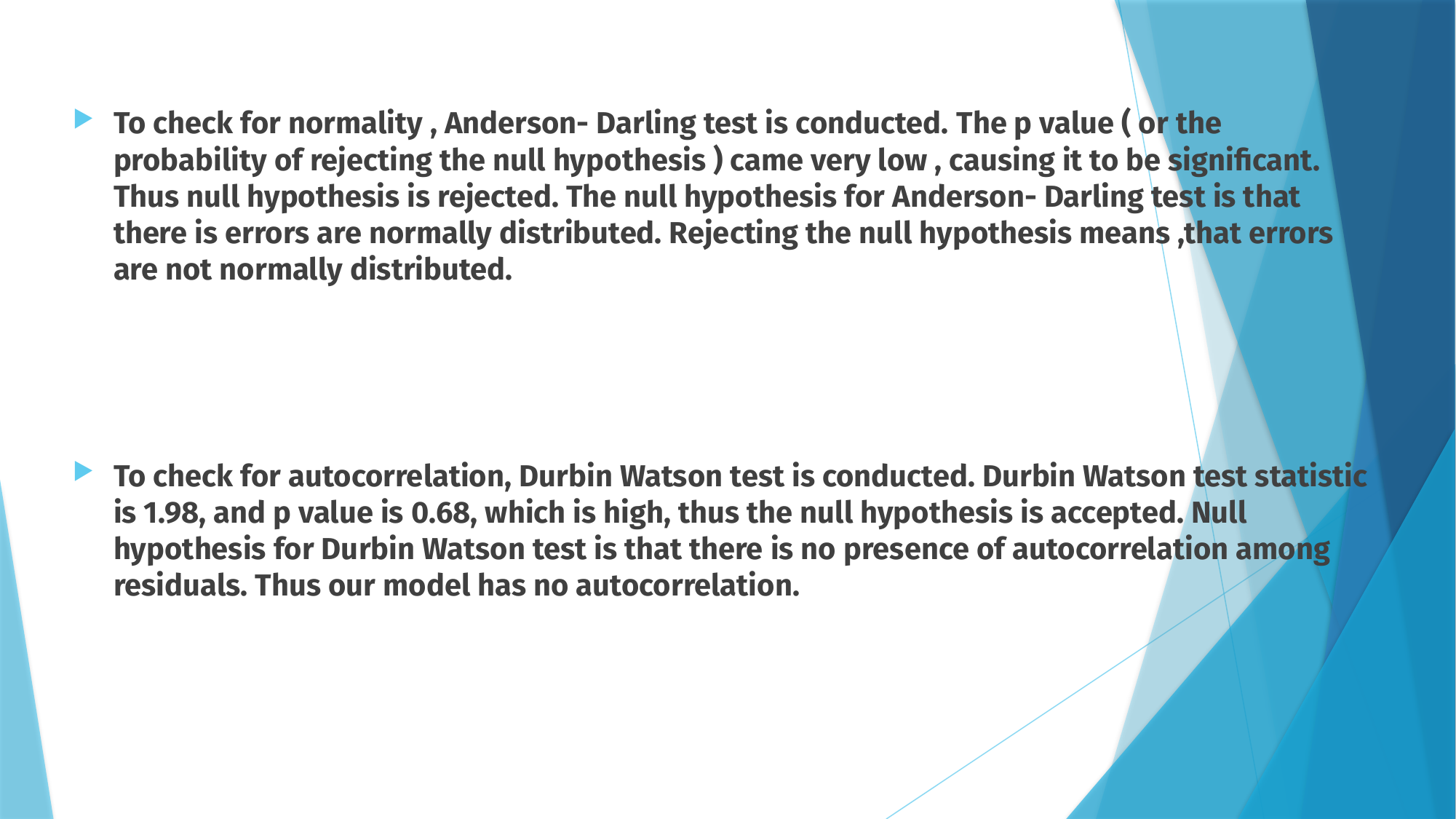

#
To check for normality , Anderson- Darling test is conducted. The p value ( or the probability of rejecting the null hypothesis ) came very low , causing it to be significant. Thus null hypothesis is rejected. The null hypothesis for Anderson- Darling test is that there is errors are normally distributed. Rejecting the null hypothesis means ,that errors are not normally distributed.

To check for autocorrelation, Durbin Watson test is conducted. Durbin Watson test statistic is 1.98, and p value is 0.68, which is high, thus the null hypothesis is accepted. Null hypothesis for Durbin Watson test is that there is no presence of autocorrelation among residuals. Thus our model has no autocorrelation.